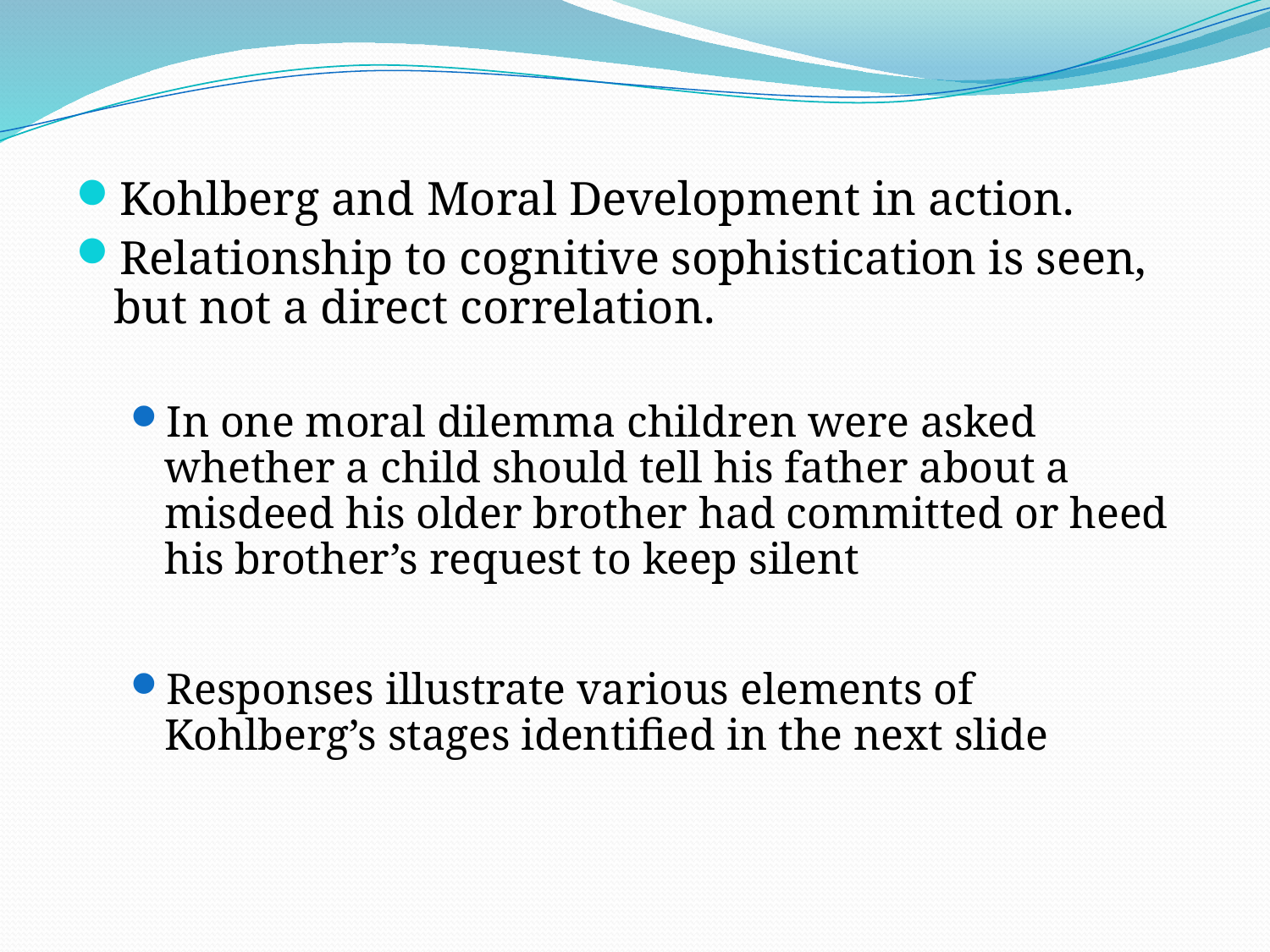

#

Kohlberg and Moral Development in action.
Relationship to cognitive sophistication is seen, but not a direct correlation.

In one moral dilemma children were asked whether a child should tell his father about a misdeed his older brother had committed or heed his brother’s request to keep silent

Responses illustrate various elements of Kohlberg’s stages identified in the next slide